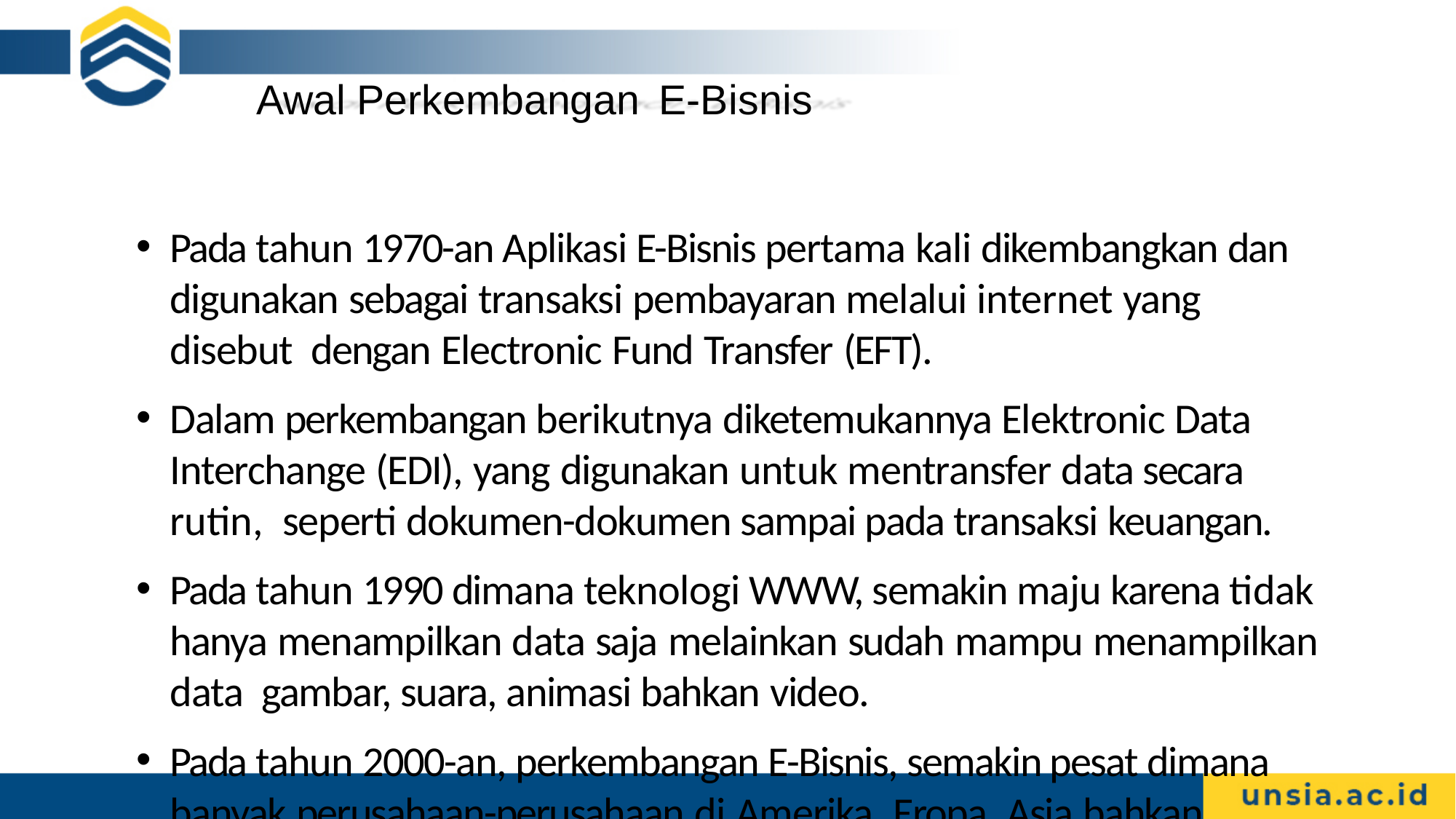

# Awal Perkembangan E-Bisnis
Pada tahun 1970-an Aplikasi E-Bisnis pertama kali dikembangkan dan  digunakan sebagai transaksi pembayaran melalui internet yang disebut  dengan Electronic Fund Transfer (EFT).
Dalam perkembangan berikutnya diketemukannya Elektronic Data  Interchange (EDI), yang digunakan untuk mentransfer data secara rutin,  seperti dokumen-dokumen sampai pada transaksi keuangan.
Pada tahun 1990 dimana teknologi WWW, semakin maju karena tidak  hanya menampilkan data saja melainkan sudah mampu menampilkan data  gambar, suara, animasi bahkan video.
Pada tahun 2000-an, perkembangan E-Bisnis, semakin pesat dimana  banyak perusahaan-perusahaan di Amerika, Eropa, Asia bahkan Indonesia  telah beralih dalam konsep memasarkan produk-produknya melalui  Internet.